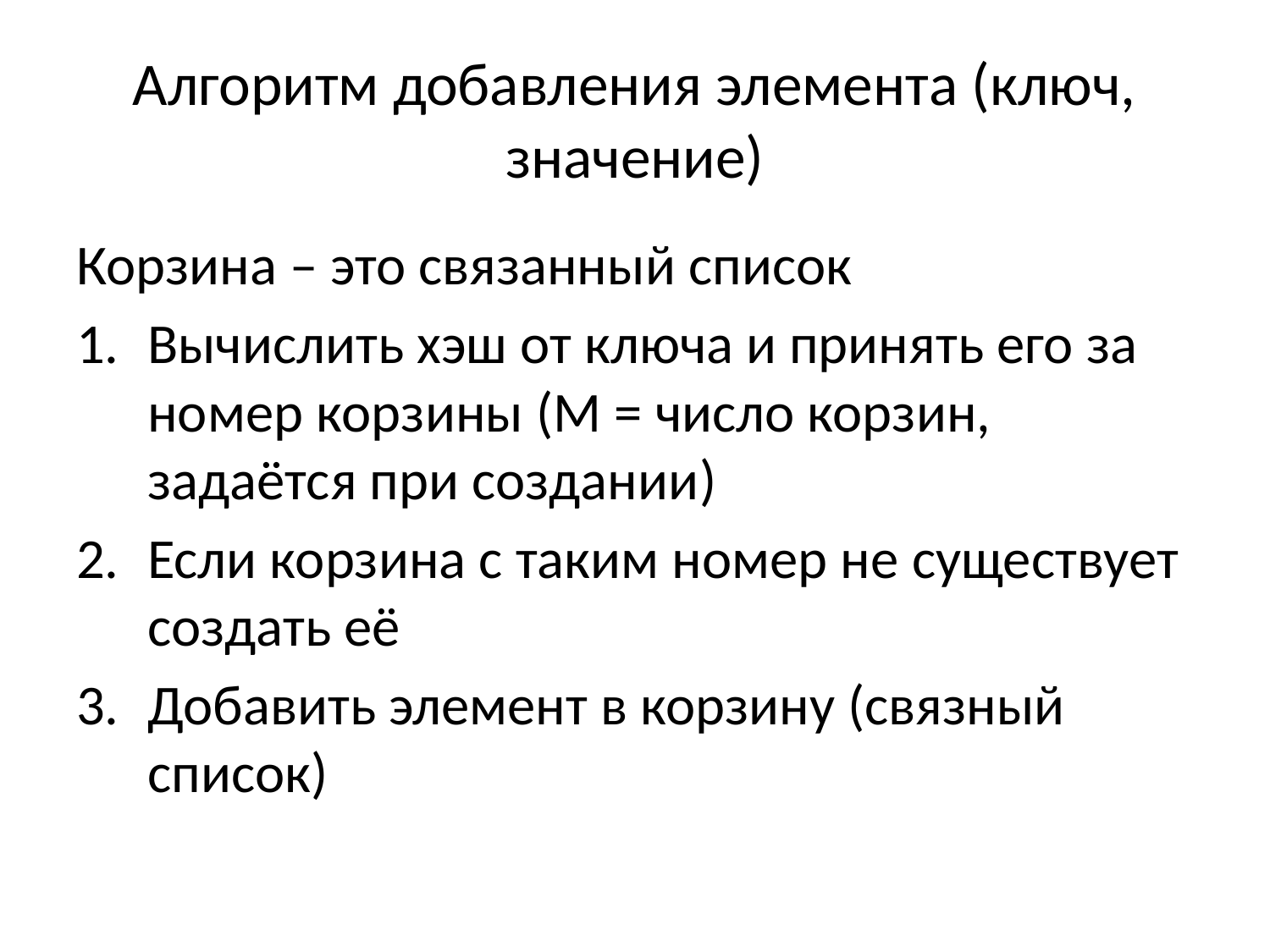

# Алгоритм добавления элемента (ключ, значение)
Корзина – это связанный список
Вычислить хэш от ключа и принять его за номер корзины (M = число корзин, задаётся при создании)
Если корзина с таким номер не существует создать её
Добавить элемент в корзину (связный список)